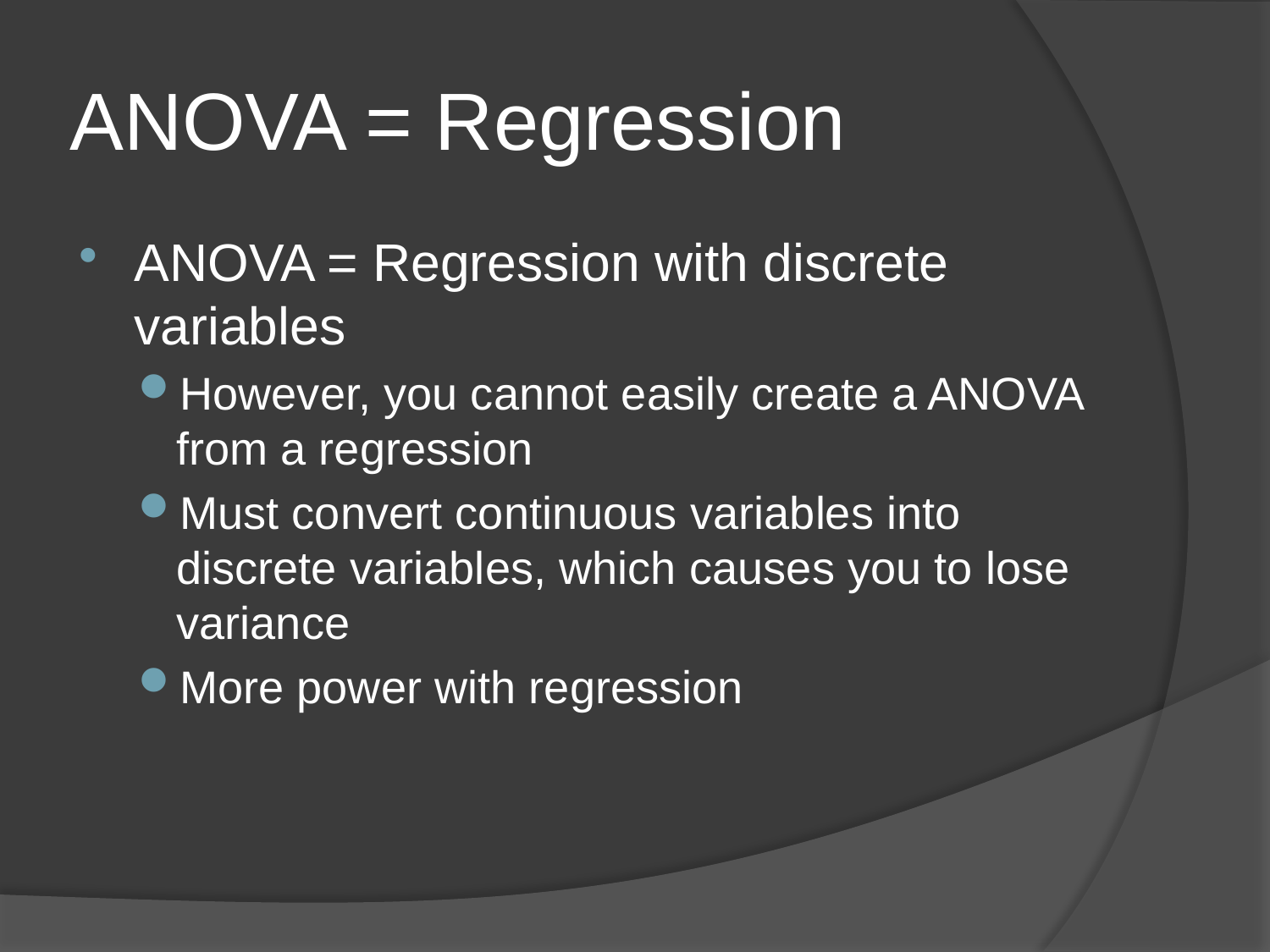

# ANOVA = Regression
ANOVA = Regression with discrete variables
However, you cannot easily create a ANOVA from a regression
Must convert continuous variables into discrete variables, which causes you to lose variance
More power with regression